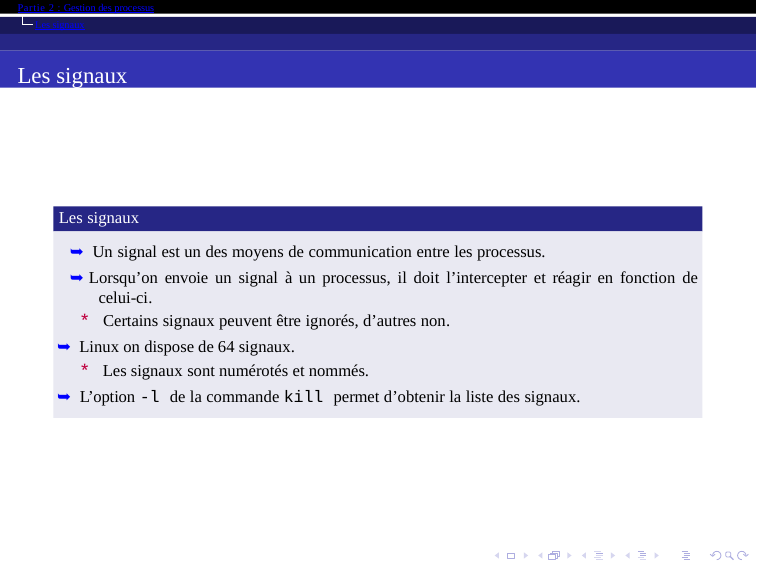

Partie 2 : Gestion des processus

Les signaux

Les signaux
Les signaux
➥ Un signal est un des moyens de communication entre les processus.
➥ Lorsqu’on envoie un signal à un processus, il doit l’intercepter et réagir en fonction de  celui-ci.
* Certains signaux peuvent être ignorés, d’autres non.
➥ Linux on dispose de 64 signaux.
* Les signaux sont numérotés et nommés.
➥ L’option -l de la commande kill permet d’obtenir la liste des signaux.